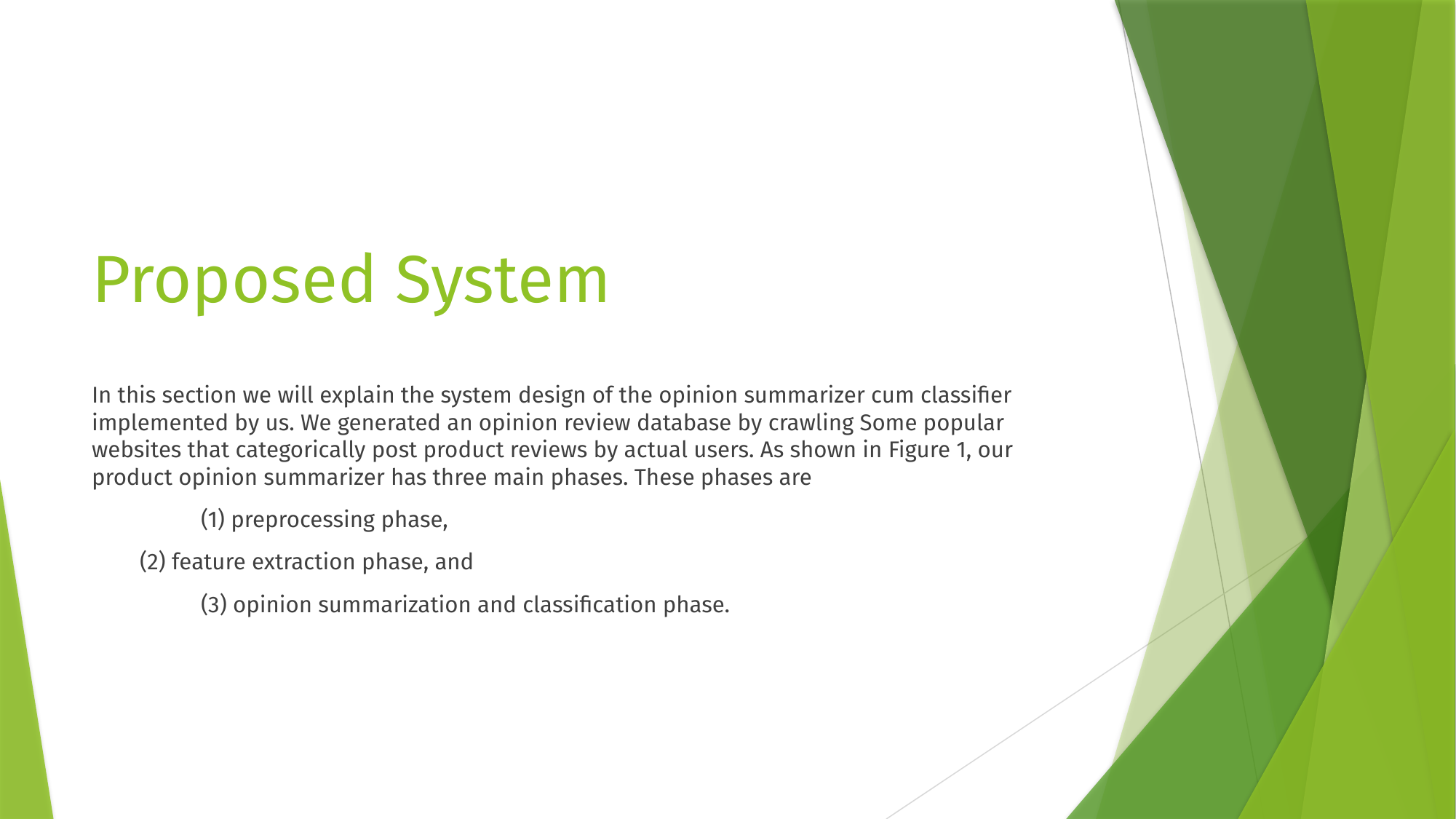

# Proposed System
In this section we will explain the system design of the opinion summarizer cum classifier implemented by us. We generated an opinion review database by crawling Some popular websites that categorically post product reviews by actual users. As shown in Figure 1, our product opinion summarizer has three main phases. These phases are
 	(1) preprocessing phase,
        (2) feature extraction phase, and
	(3) opinion summarization and classification phase.